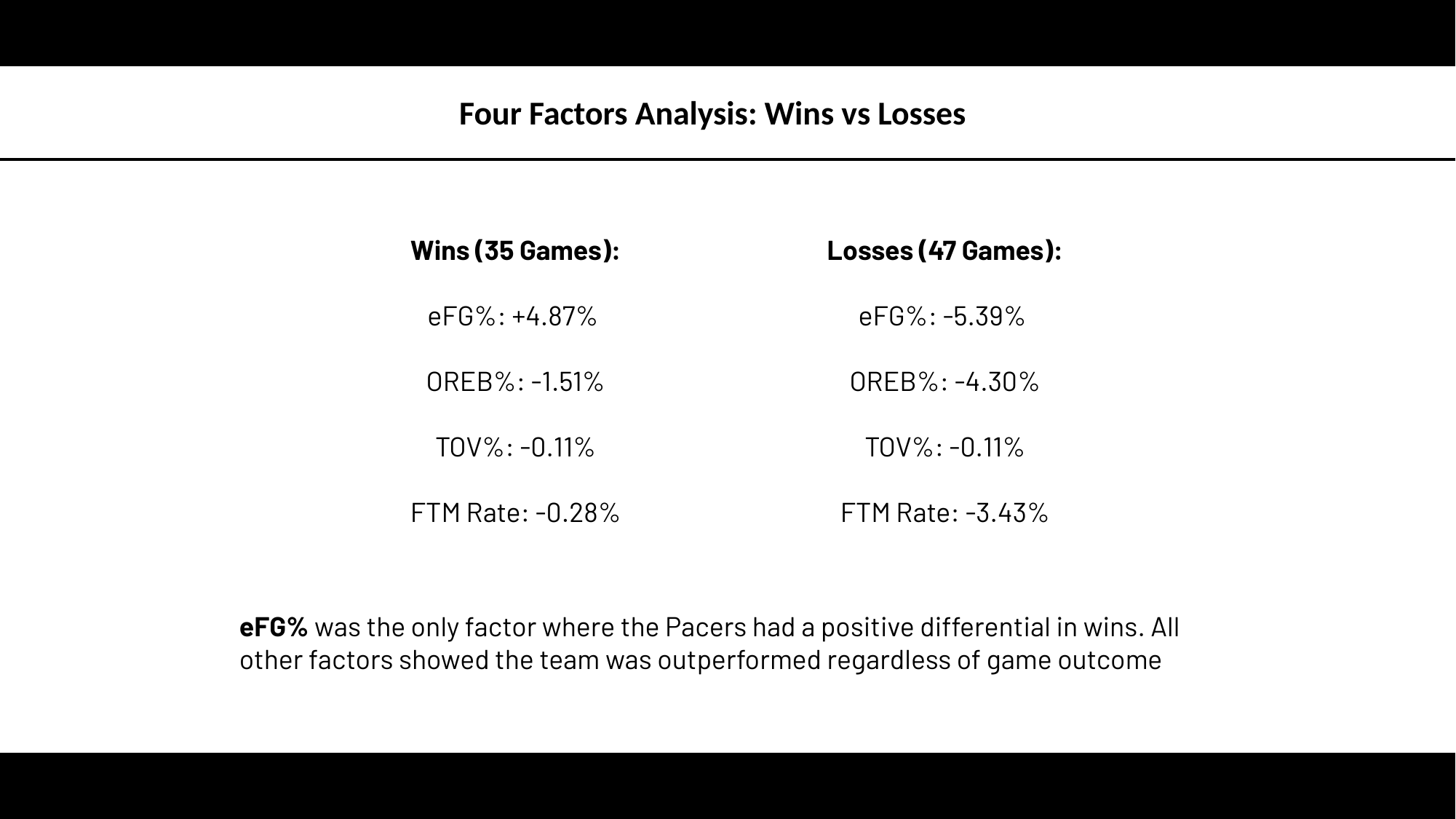

Four Factors Analysis: Wins vs Losses
Wins (35 Games):

eFG%: +4.87%

OREB%: -1.51%

TOV%: -0.11%

FTM Rate: -0.28%
Losses (47 Games):

eFG%: -5.39%

OREB%: -4.30%

TOV%: -0.11%

FTM Rate: -3.43%
eFG% was the only factor where the Pacers had a positive differential in wins. All other factors showed the team was outperformed regardless of game outcome